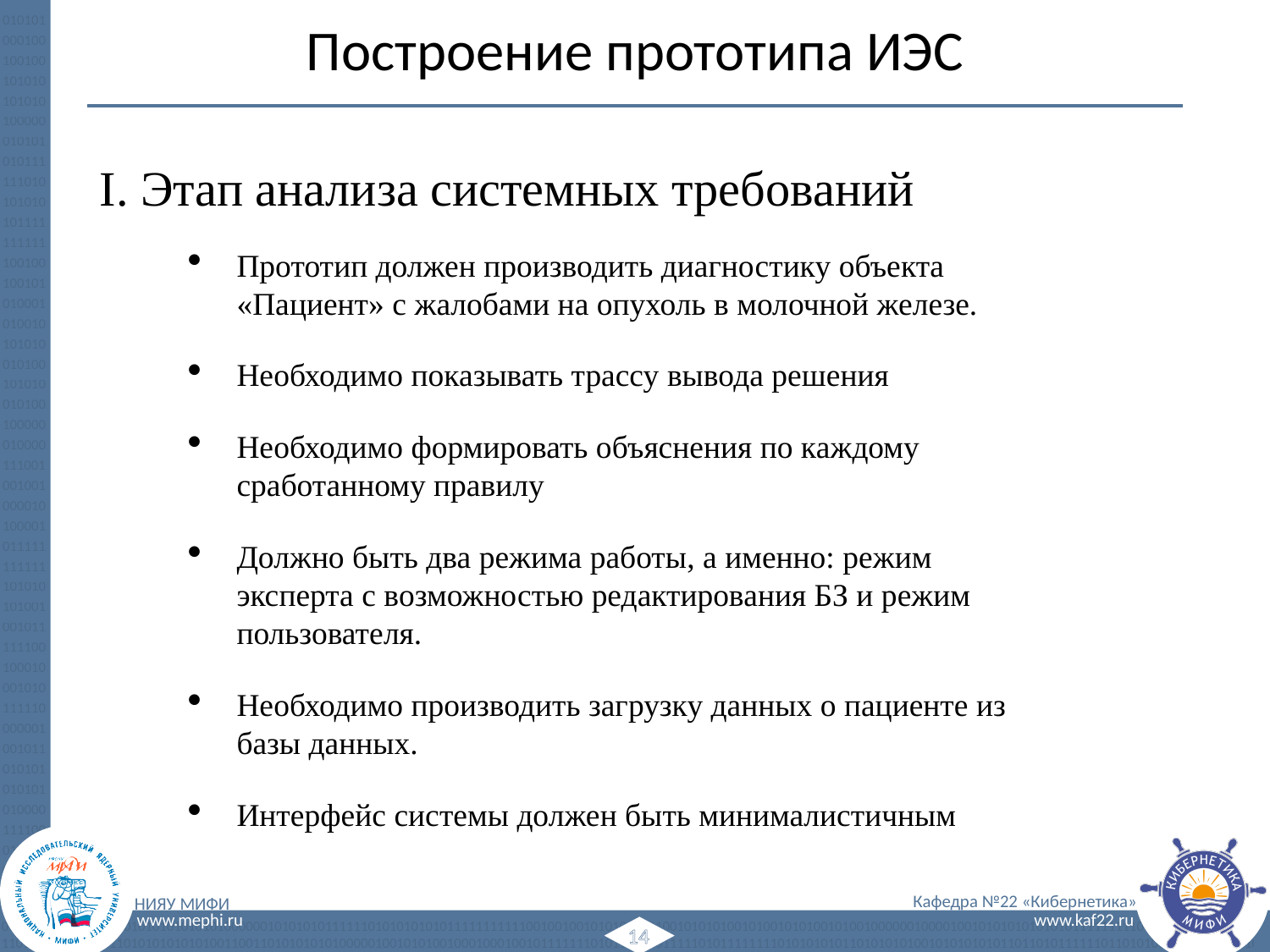

# Построение прототипа ИЭС
I. Этап анализа системных требований
Прототип должен производить диагностику объекта «Пациент» с жалобами на опухоль в молочной железе.

Необходимо показывать трассу вывода решения

Необходимо формировать объяснения по каждому сработанному правилу

Должно быть два режима работы, а именно: режим эксперта с возможностью редактирования БЗ и режим пользователя.

Необходимо производить загрузку данных о пациенте из базы данных.

Интерфейс системы должен быть минималистичным
14